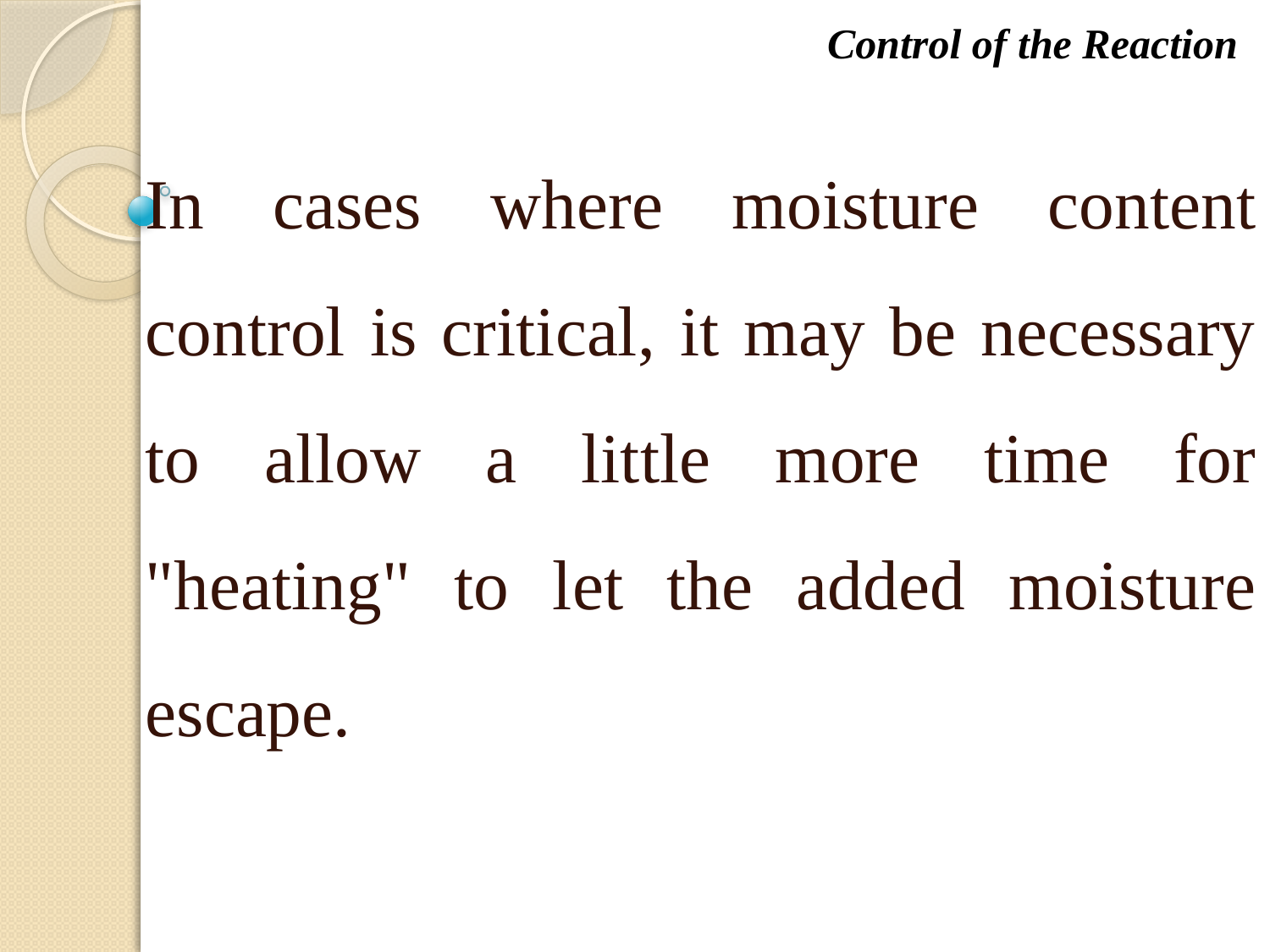

Control of the Reaction
In cases where moisture content control is critical, it may be necessary to allow a little more time for "heating" to let the added moisture escape.